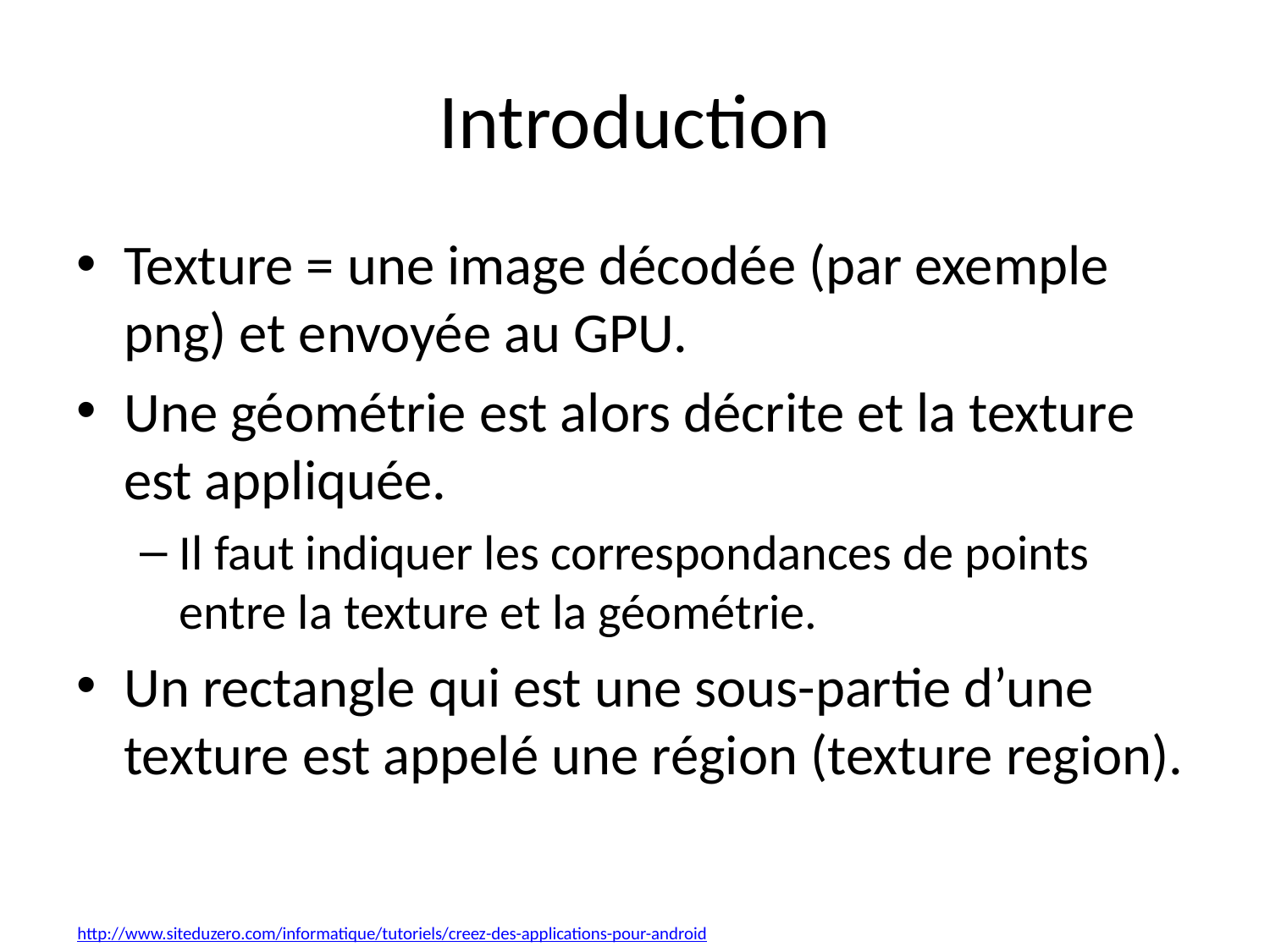

# Introduction
Texture = une image décodée (par exemple png) et envoyée au GPU.
Une géométrie est alors décrite et la texture est appliquée.
Il faut indiquer les correspondances de points entre la texture et la géométrie.
Un rectangle qui est une sous-partie d’une texture est appelé une région (texture region).